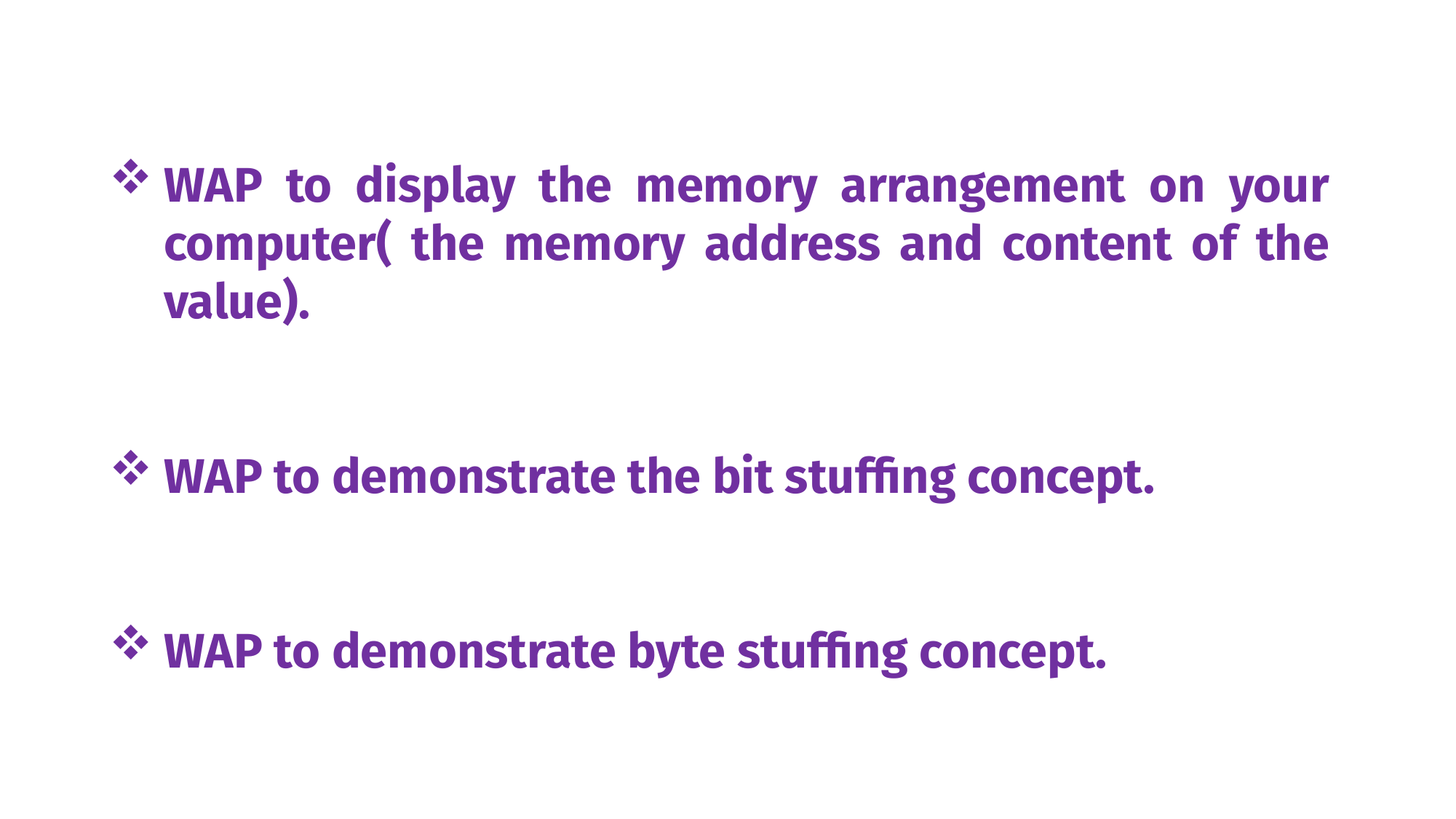

WAP to display the memory arrangement on your computer( the memory address and content of the value).

WAP to demonstrate the bit stuffing concept.

WAP to demonstrate byte stuffing concept.